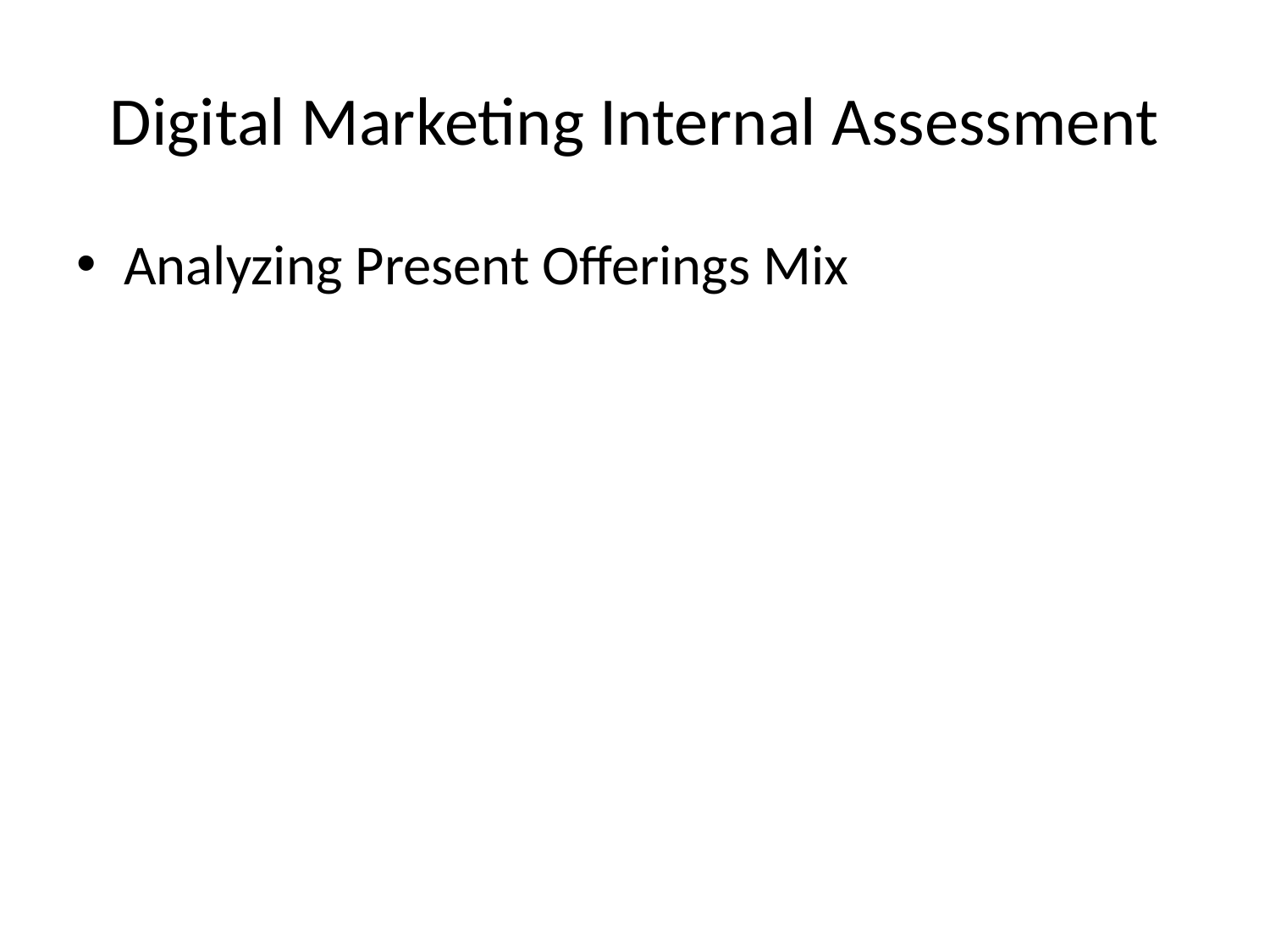

# Digital Marketing Internal Assessment
Analyzing Present Offerings Mix